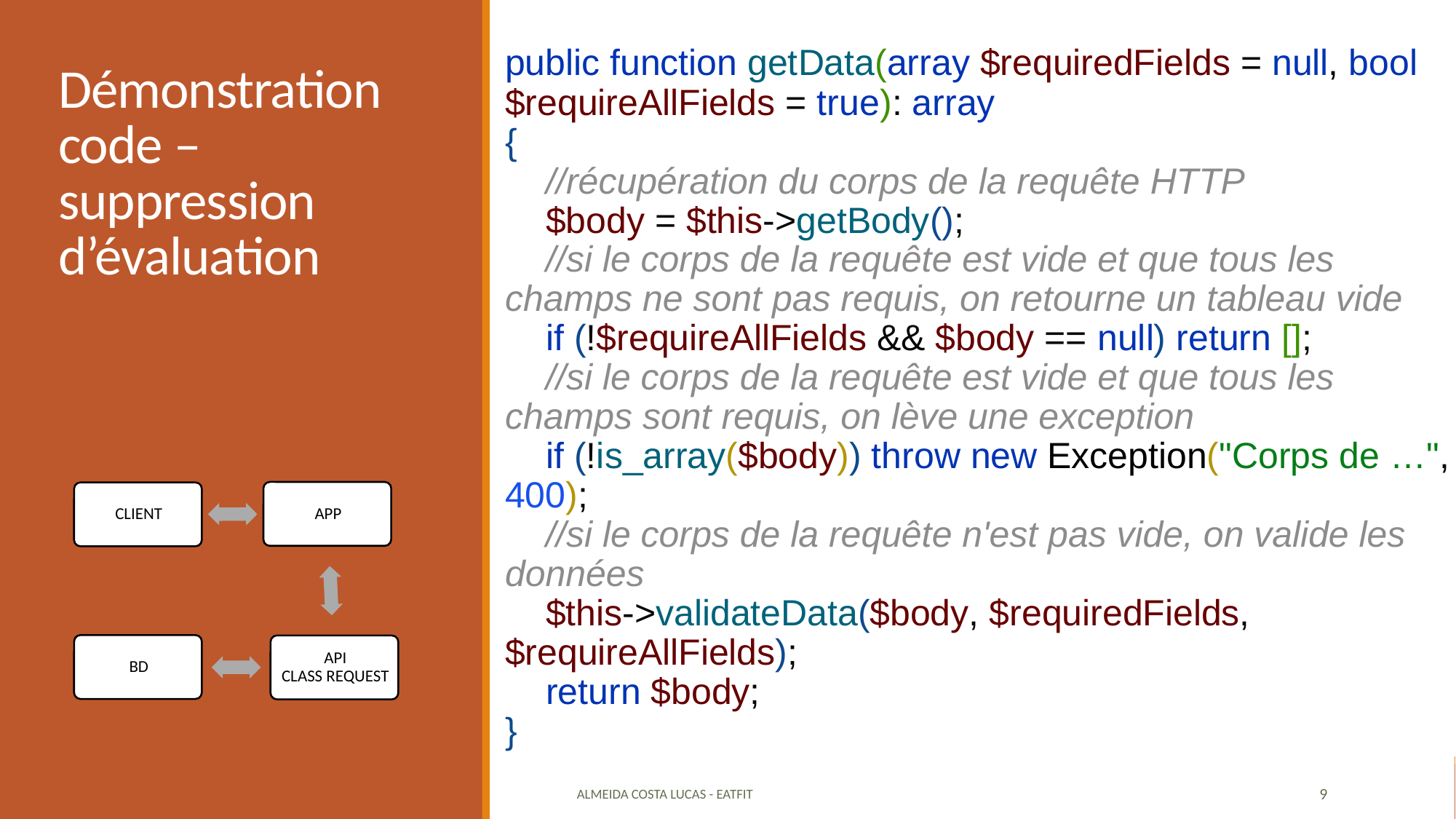

public function getData(array $requiredFields = null, bool $requireAllFields = true): array
{
    //récupération du corps de la requête HTTP
    $body = $this->getBody();
    //si le corps de la requête est vide et que tous les champs ne sont pas requis, on retourne un tableau vide
    if (!$requireAllFields && $body == null) return [];
    //si le corps de la requête est vide et que tous les champs sont requis, on lève une exception
    if (!is_array($body)) throw new Exception("Corps de …", 400);
    //si le corps de la requête n'est pas vide, on valide les données
    $this->validateData($body, $requiredFields, $requireAllFields);
    return $body;
}
# Démonstration code – suppression d’évaluation
CLIENT

APP

API
CLASS REQUEST

BD

Almeida Costa Lucas - Eatfit
9